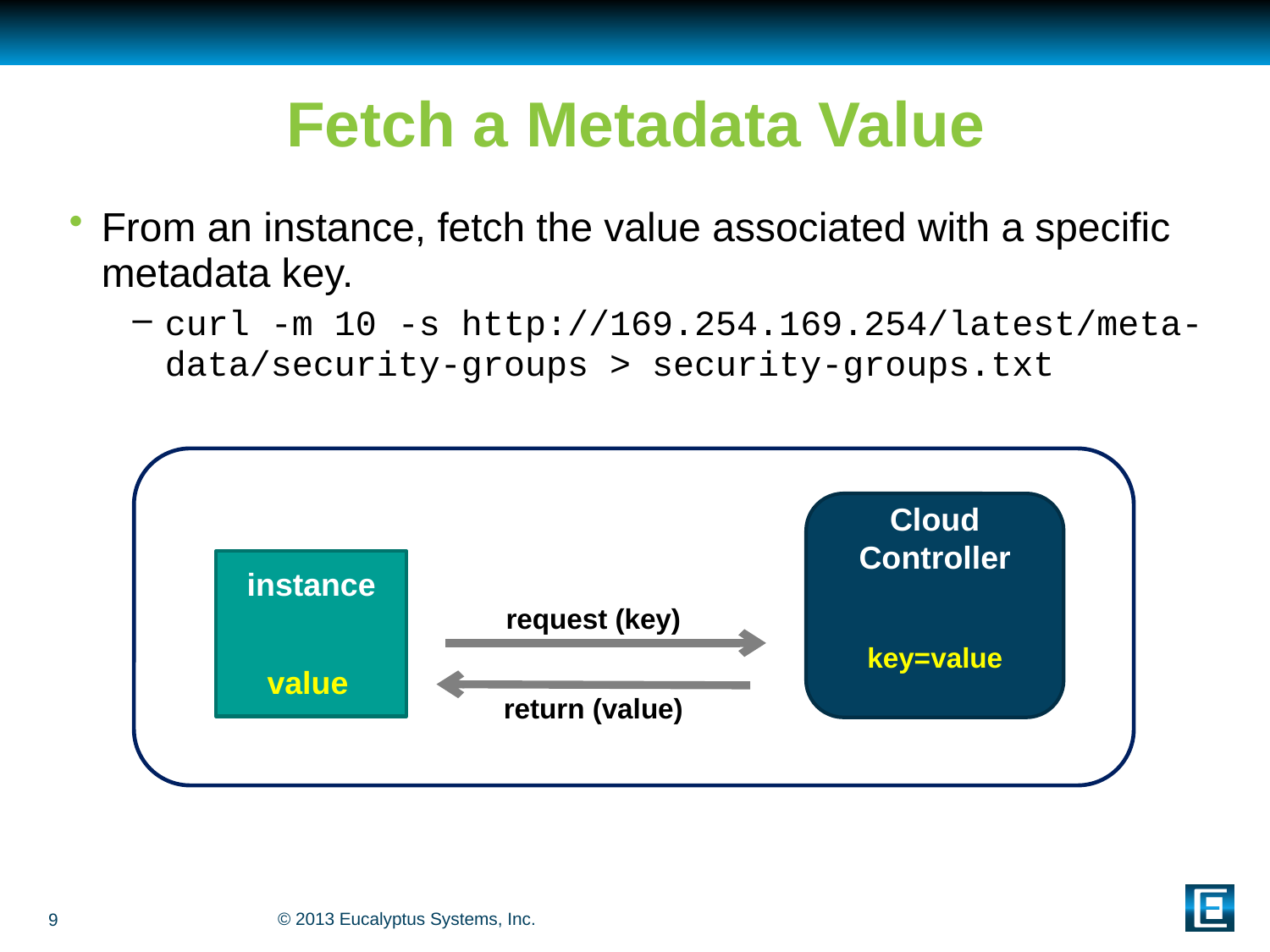

# Fetch a Metadata Value
From an instance, fetch the value associated with a specific metadata key.
curl -m 10 -s http://169.254.169.254/latest/meta-data/security-groups > security-groups.txt

Cloud Controller
key=value

instance
request (key)
value
return (value)
9